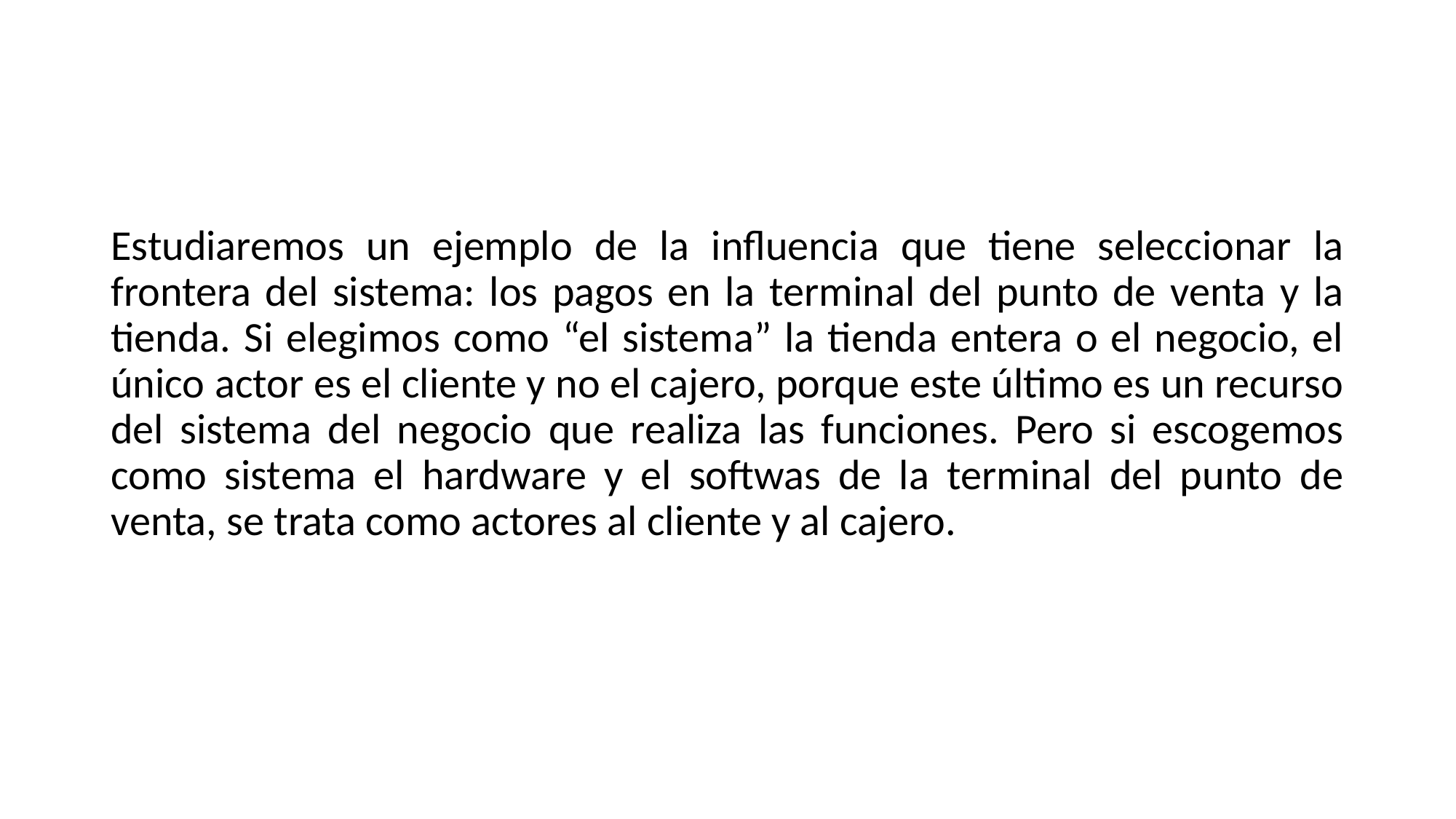

#
Estudiaremos un ejemplo de la influencia que tiene seleccionar la frontera del sistema: los pagos en la terminal del punto de venta y la tienda. Si elegimos como “el sistema” la tienda entera o el negocio, el único actor es el cliente y no el cajero, porque este último es un recurso del sistema del negocio que realiza las funciones. Pero si escogemos como sistema el hardware y el softwas de la terminal del punto de venta, se trata como actores al cliente y al cajero.